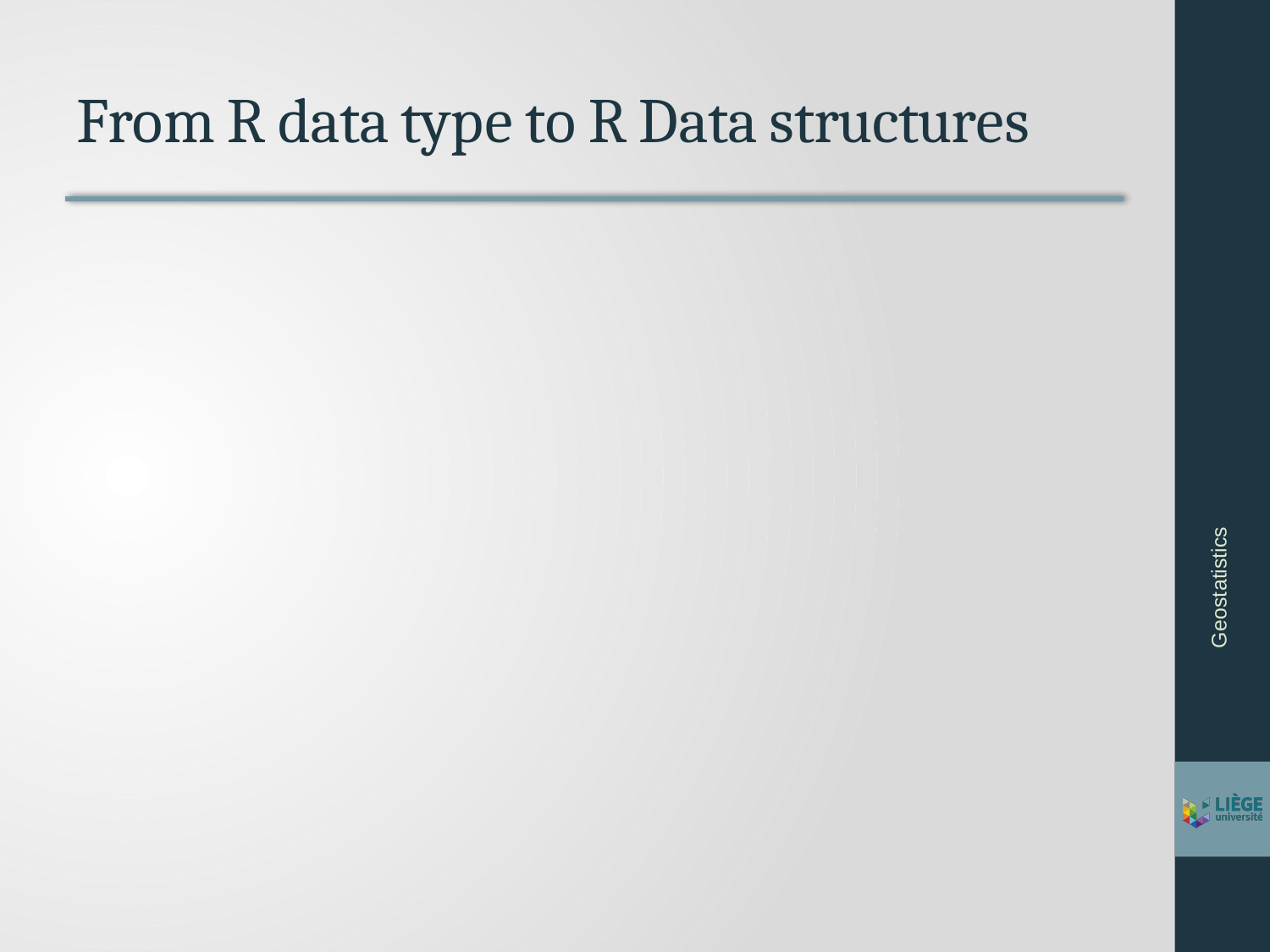

# From R data type to R Data structures
Geostatistics